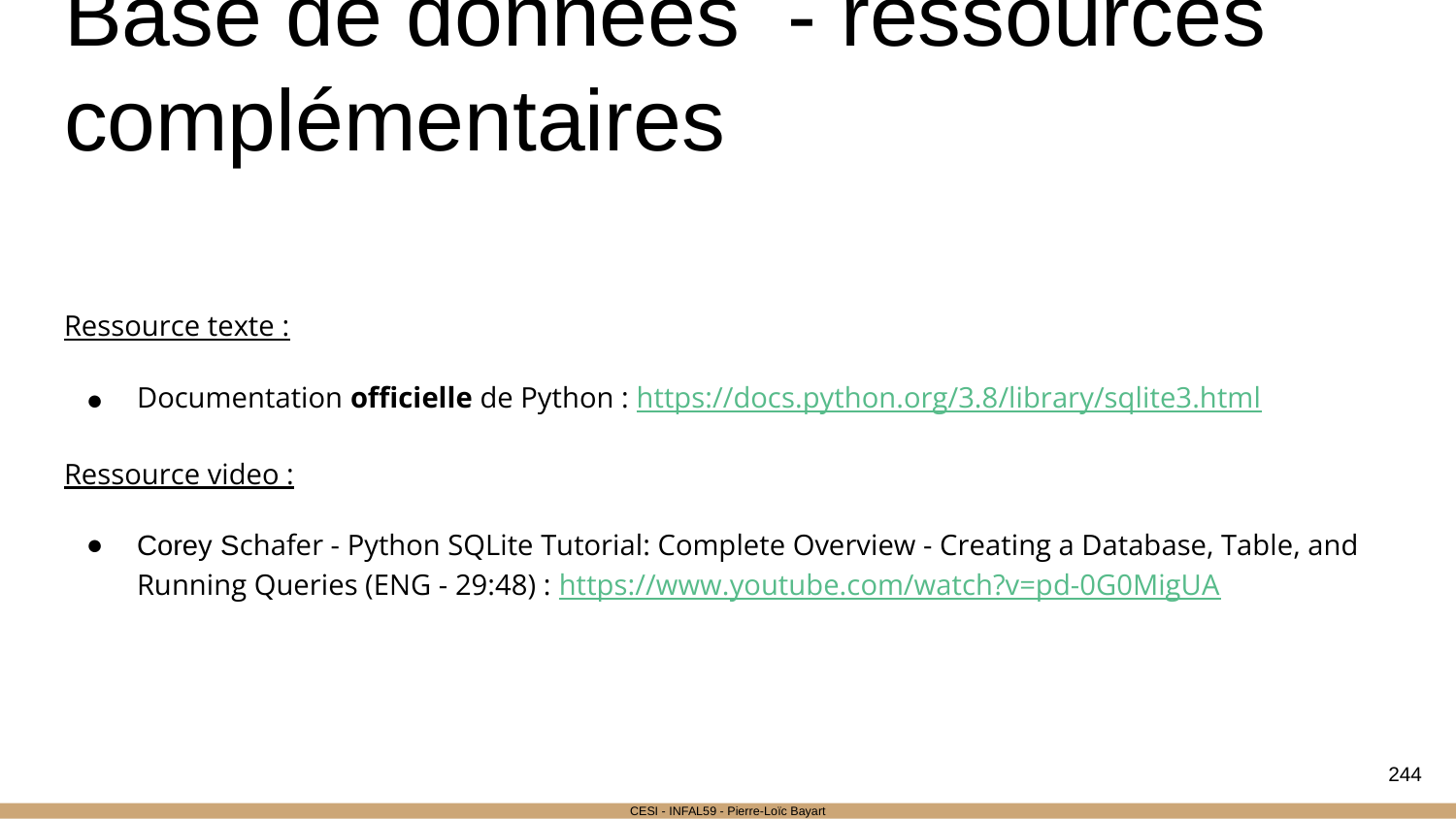

# Base de données  - ressources complémentaires
Ressource texte :
Documentation officielle de Python : https://docs.python.org/3.8/library/sqlite3.html
Ressource video :
Corey Schafer - Python SQLite Tutorial: Complete Overview - Creating a Database, Table, and Running Queries (ENG - 29:48) : https://www.youtube.com/watch?v=pd-0G0MigUA

244